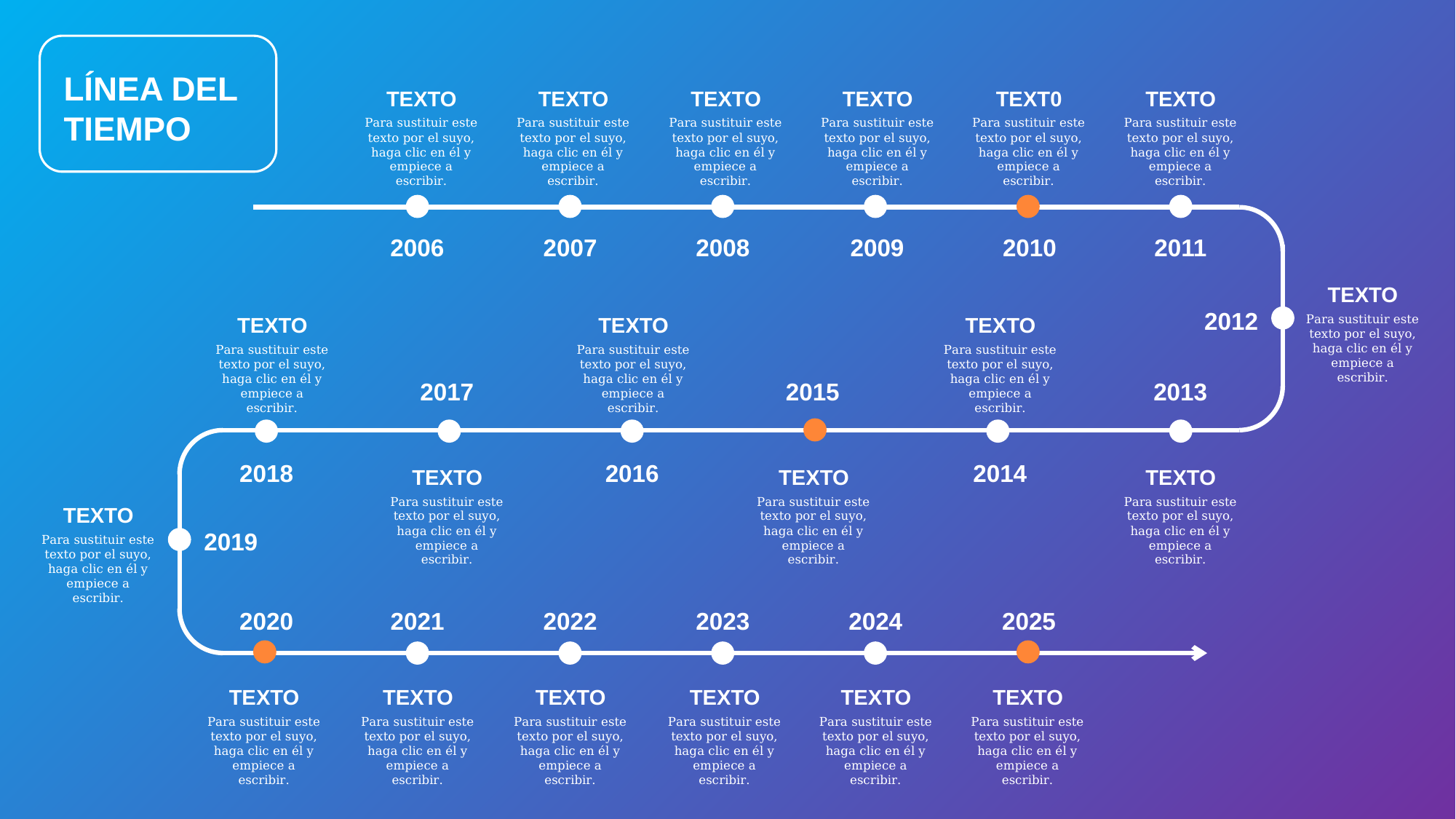

LÍNEA DEL TIEMPO
TEXTO
Para sustituir este texto por el suyo, haga clic en él y empiece a escribir.
TEXTO
Para sustituir este texto por el suyo, haga clic en él y empiece a escribir.
TEXTO
Para sustituir este texto por el suyo, haga clic en él y empiece a escribir.
TEXTO
Para sustituir este texto por el suyo, haga clic en él y empiece a escribir.
TEXT0
Para sustituir este texto por el suyo, haga clic en él y empiece a escribir.
TEXTO
Para sustituir este texto por el suyo, haga clic en él y empiece a escribir.

2006
2007
2008
2009
2010
2011
TEXTO
Para sustituir este texto por el suyo, haga clic en él y empiece a escribir.
2012
TEXTO
Para sustituir este texto por el suyo, haga clic en él y empiece a escribir.
TEXTO
Para sustituir este texto por el suyo, haga clic en él y empiece a escribir.
TEXTO
Para sustituir este texto por el suyo, haga clic en él y empiece a escribir.

2017
2015
2013

2018
2016
2014
TEXTO
TEXTO
Para sustituir este texto por el suyo, haga clic en él y empiece a escribir.
Para sustituir este texto por el suyo, haga clic en él y empiece a escribir.
TEXTO
Para sustituir este texto por el suyo, haga clic en él y empiece a escribir.
TEXTO
Para sustituir este texto por el suyo, haga clic en él y empiece a escribir.
2019

2020
2021
2022
2023
2024
2025

TEXTO
Para sustituir este texto por el suyo, haga clic en él y empiece a escribir.
TEXTO
Para sustituir este texto por el suyo, haga clic en él y empiece a escribir.
TEXTO
Para sustituir este texto por el suyo, haga clic en él y empiece a escribir.
TEXTO
Para sustituir este texto por el suyo, haga clic en él y empiece a escribir.
TEXTO
Para sustituir este texto por el suyo, haga clic en él y empiece a escribir.
TEXTO
Para sustituir este texto por el suyo, haga clic en él y empiece a escribir.